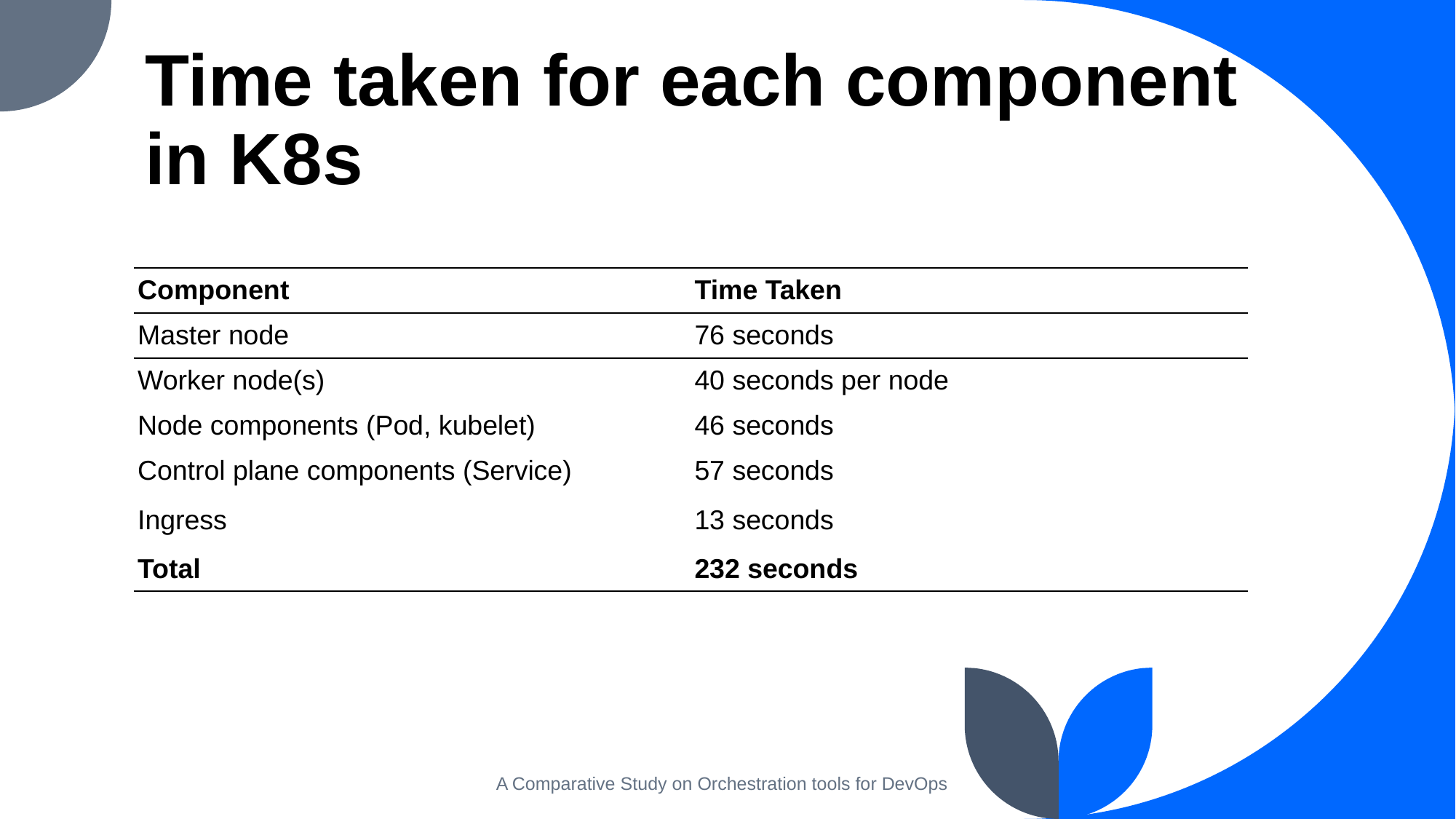

# Time taken for each component in K8s
| Component | Time Taken |
| --- | --- |
| Master node | 76 seconds |
| Worker node(s) | 40 seconds per node |
| Node components (Pod, kubelet) | 46 seconds |
| Control plane components (Service) | 57 seconds |
| Ingress | 13 seconds |
| Total | 232 seconds |
A Comparative Study on Orchestration tools for DevOps